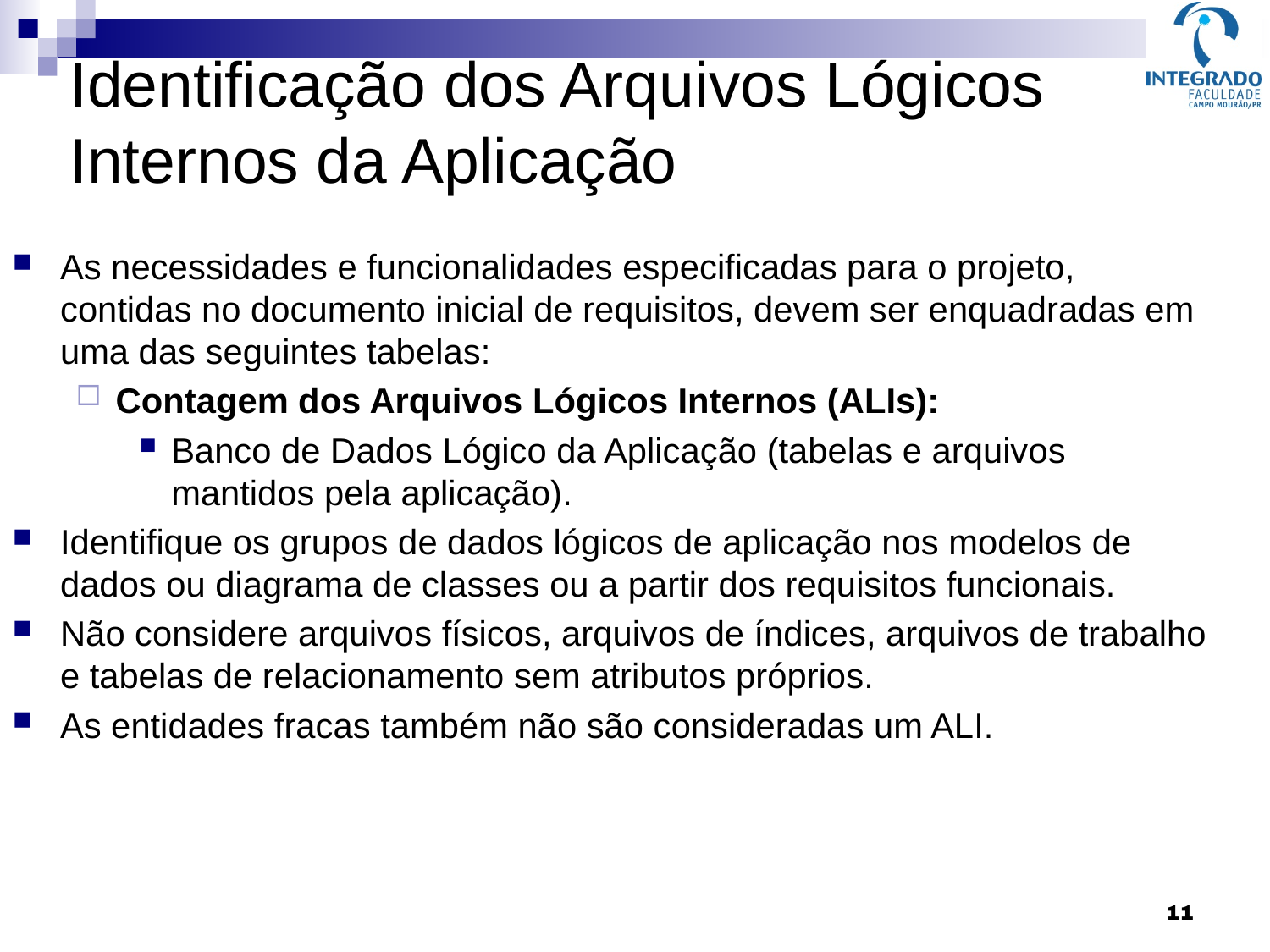

Identificação dos Arquivos Lógicos
Internos da Aplicação
As necessidades e funcionalidades especificadas para o projeto, contidas no documento inicial de requisitos, devem ser enquadradas em uma das seguintes tabelas:
Contagem dos Arquivos Lógicos Internos (ALIs):
Banco de Dados Lógico da Aplicação (tabelas e arquivos mantidos pela aplicação).
Identifique os grupos de dados lógicos de aplicação nos modelos de dados ou diagrama de classes ou a partir dos requisitos funcionais.
Não considere arquivos físicos, arquivos de índices, arquivos de trabalho e tabelas de relacionamento sem atributos próprios.
As entidades fracas também não são consideradas um ALI.
11